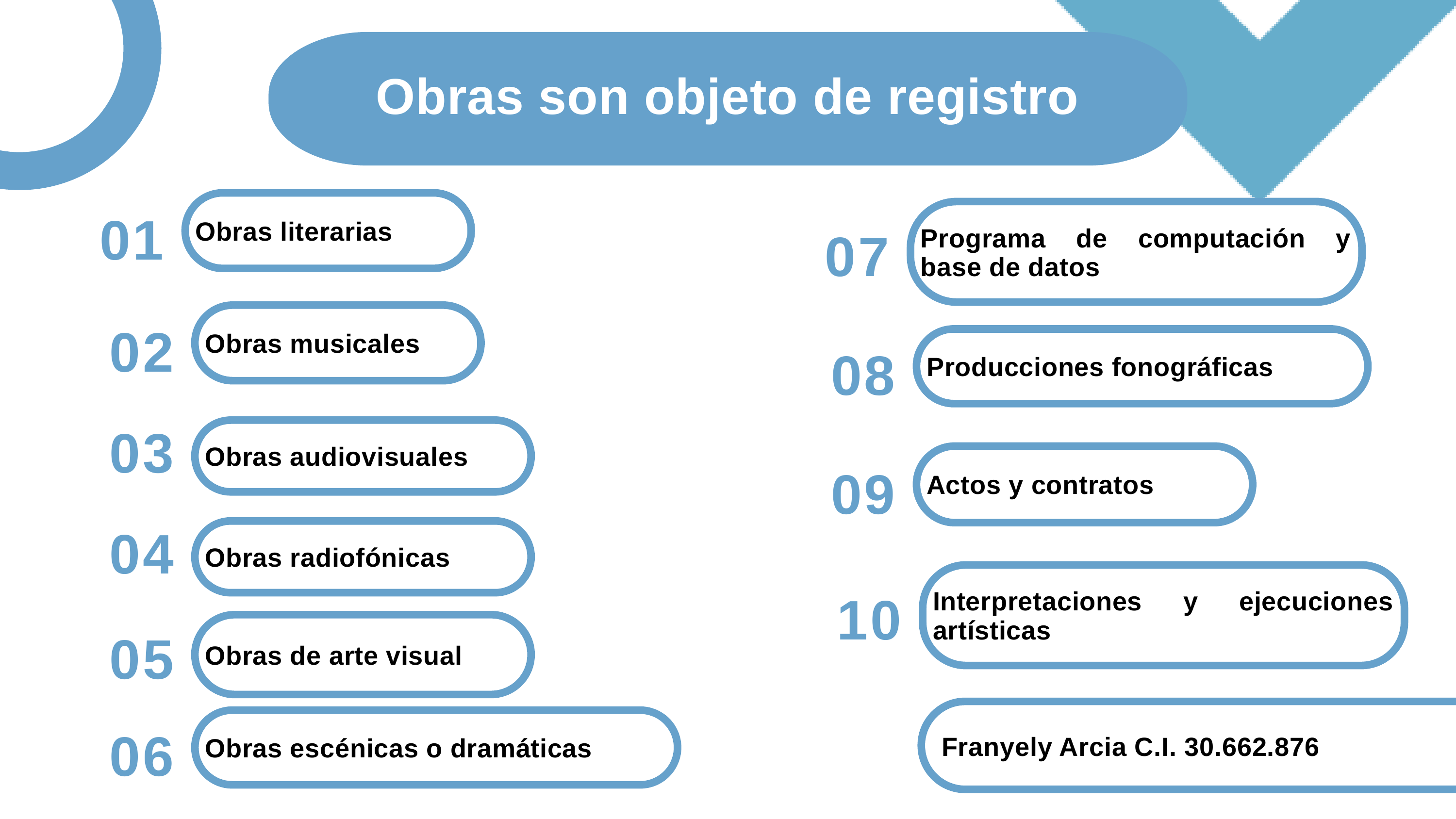

Obras son objeto de registro

Obras literarias
01

Programa de computación y base de datos
07

Obras musicales
02
08

Producciones fonográficas
03

Obras audiovisuales

Actos y contratos
09
04

Obras radiofónicas

Interpretaciones y ejecuciones artísticas
10
05

Obras de arte visual

Franyely Arcia C.I. 30.662.876
06

Obras escénicas o dramáticas